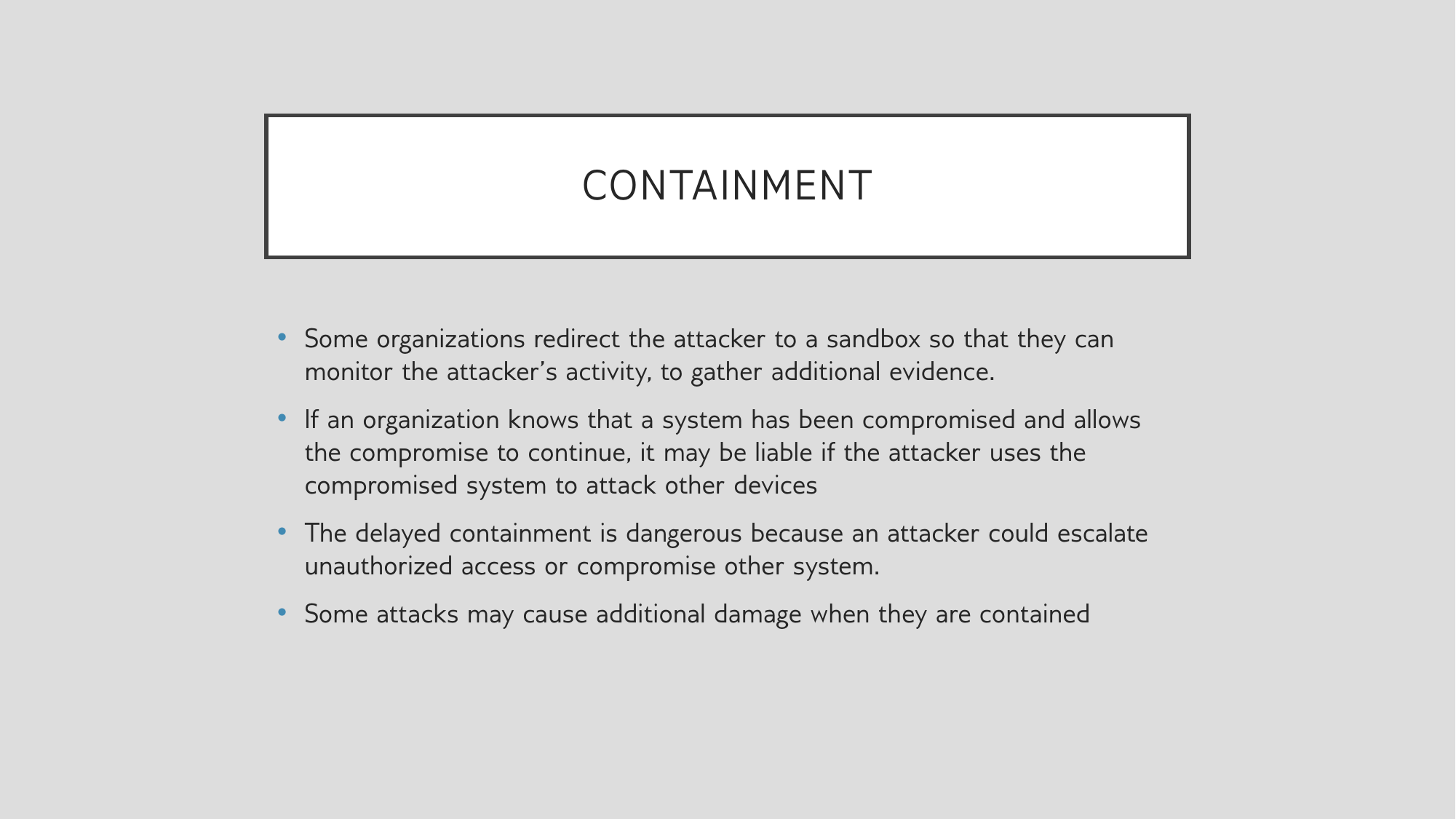

# Containment
Some organizations redirect the attacker to a sandbox so that they can monitor the attacker’s activity, to gather additional evidence.
If an organization knows that a system has been compromised and allows the compromise to continue, it may be liable if the attacker uses the compromised system to attack other devices
The delayed containment is dangerous because an attacker could escalate unauthorized access or compromise other system.
Some attacks may cause additional damage when they are contained